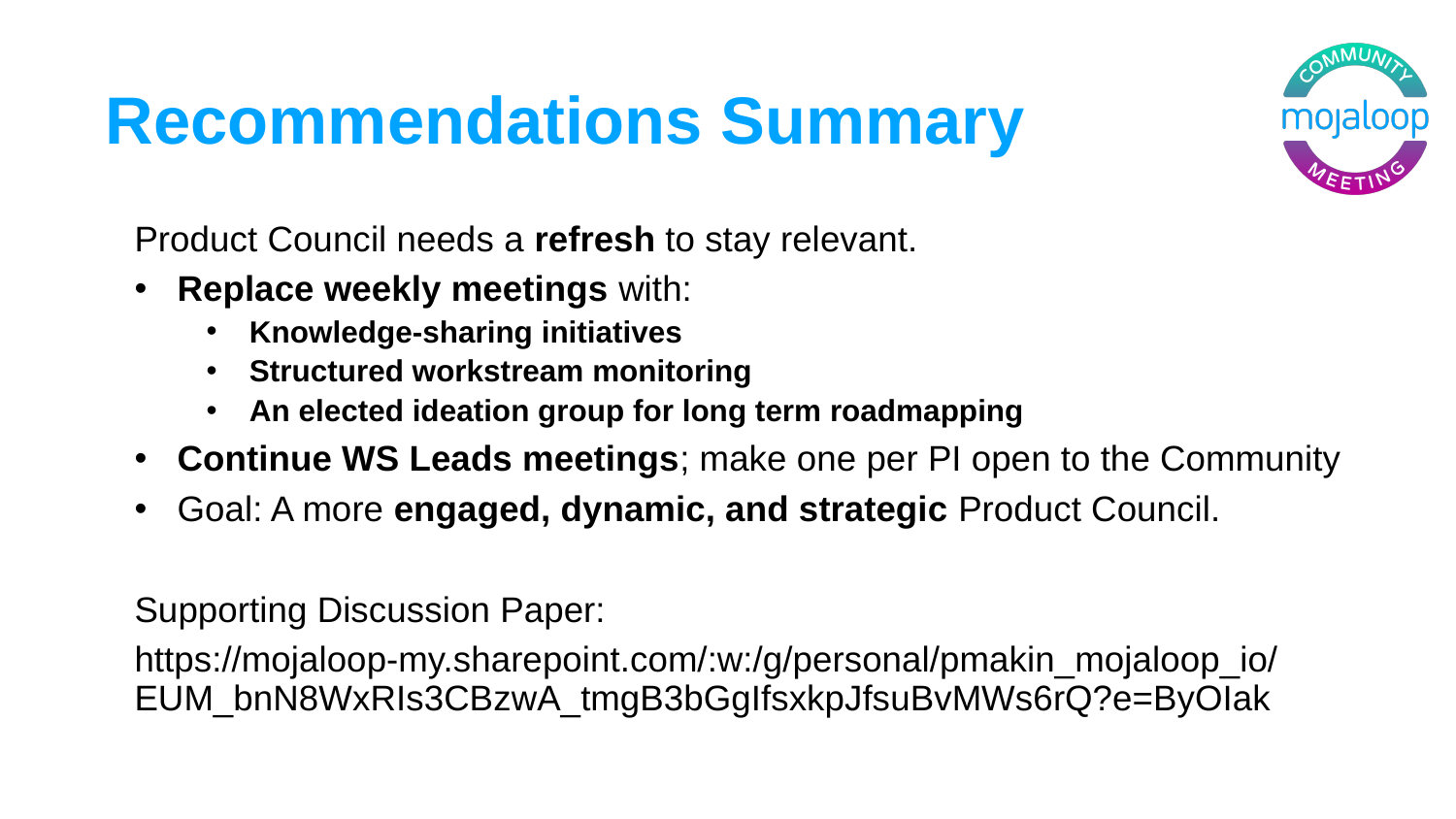

# Recommendations Summary
Product Council needs a refresh to stay relevant.
Replace weekly meetings with:
Knowledge-sharing initiatives
Structured workstream monitoring
An elected ideation group for long term roadmapping
Continue WS Leads meetings; make one per PI open to the Community
Goal: A more engaged, dynamic, and strategic Product Council.

Supporting Discussion Paper:
https://mojaloop-my.sharepoint.com/:w:/g/personal/pmakin_mojaloop_io/EUM_bnN8WxRIs3CBzwA_tmgB3bGgIfsxkpJfsuBvMWs6rQ?e=ByOIak